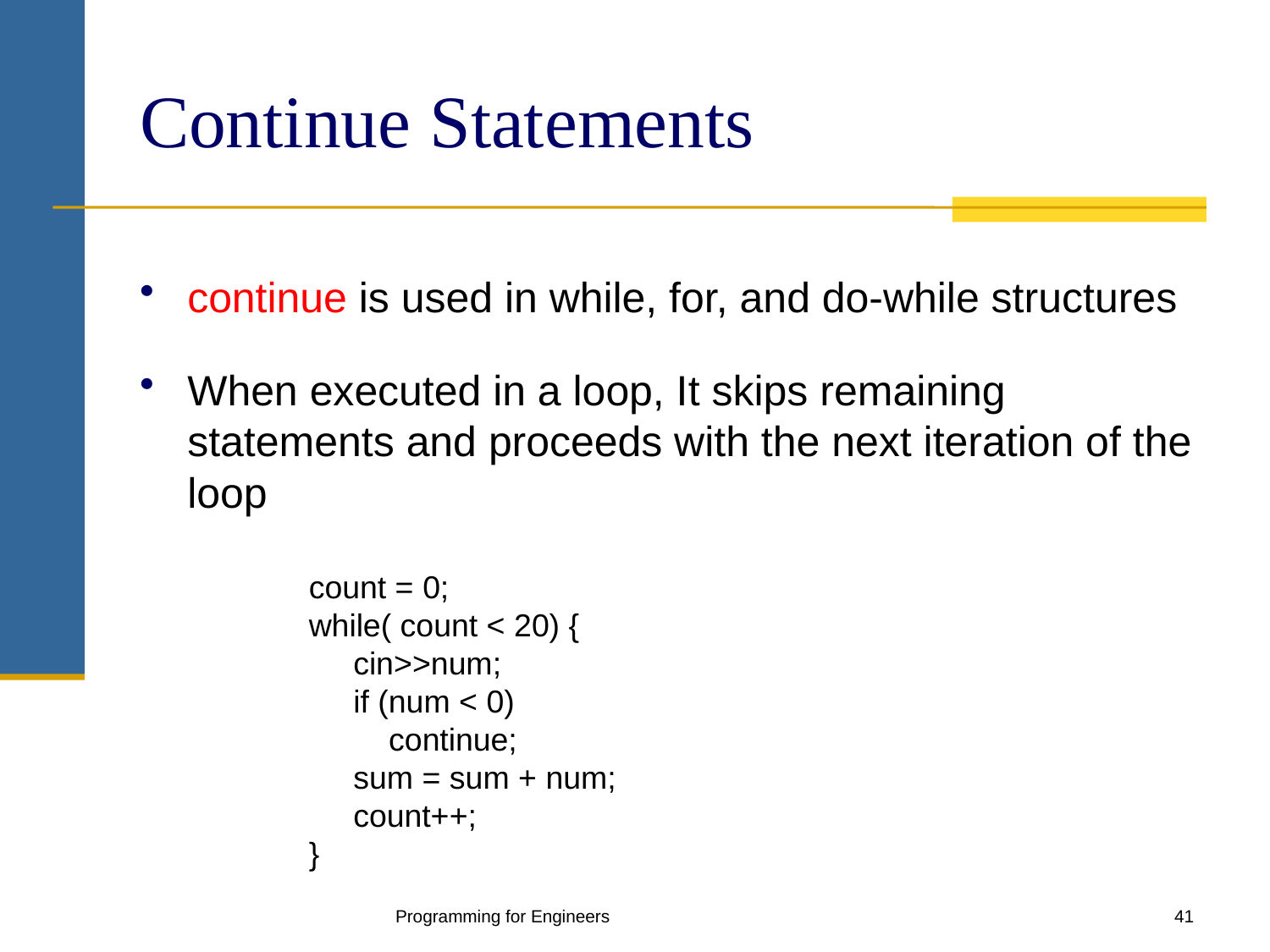

# Continue Statements
continue is used in while, for, and do-while structures
When executed in a loop, It skips remaining statements and proceeds with the next iteration of the loop
count = 0;
while( count < 20) {
     cin>>num;
     if (num < 0)
         continue;
     sum = sum + num;
     count++;
}
Programming for Engineers
41